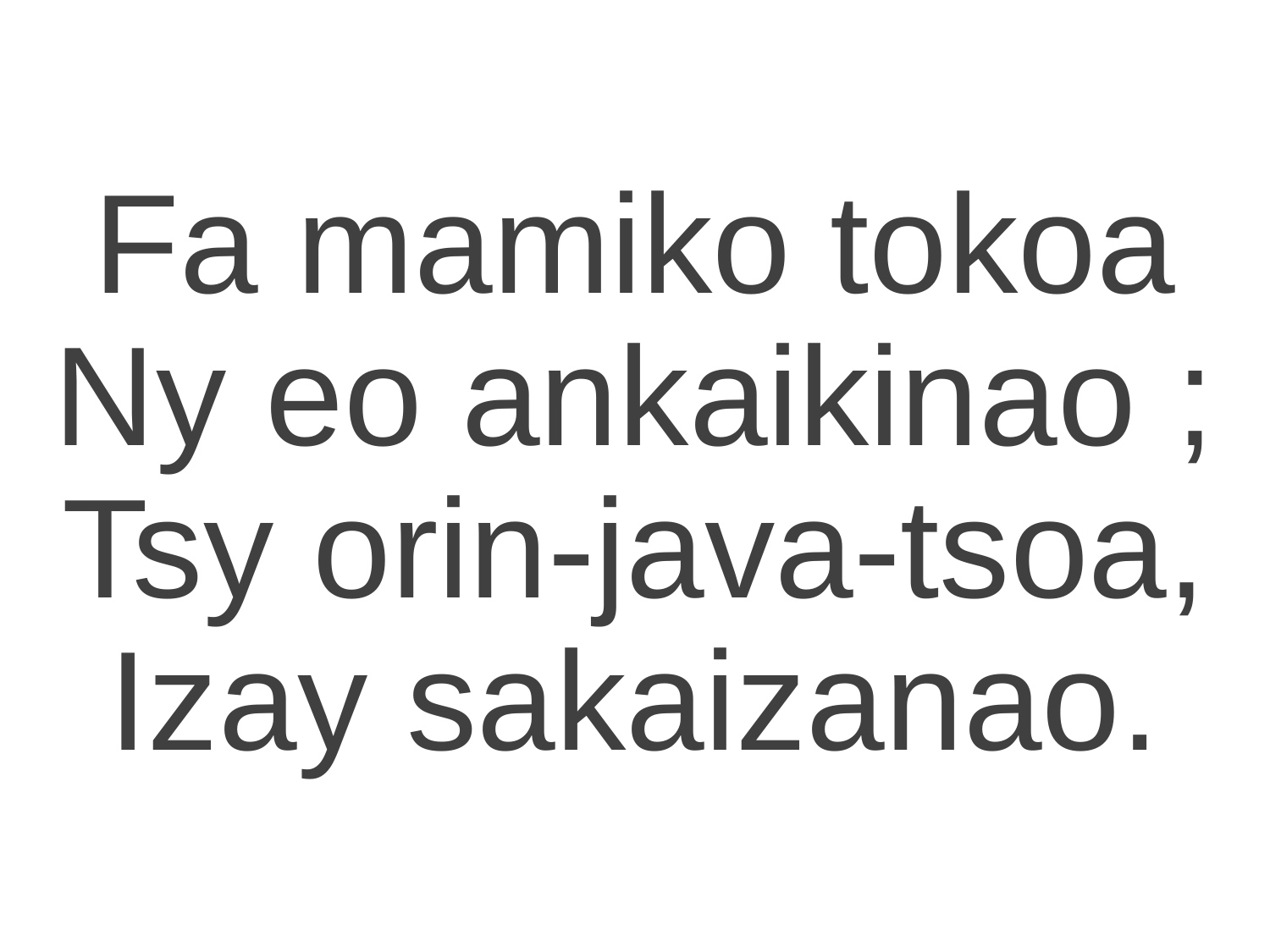

Fa mamiko tokoa
Ny eo ankaikinao ;
Tsy orin-java-tsoa,
Izay sakaizanao.